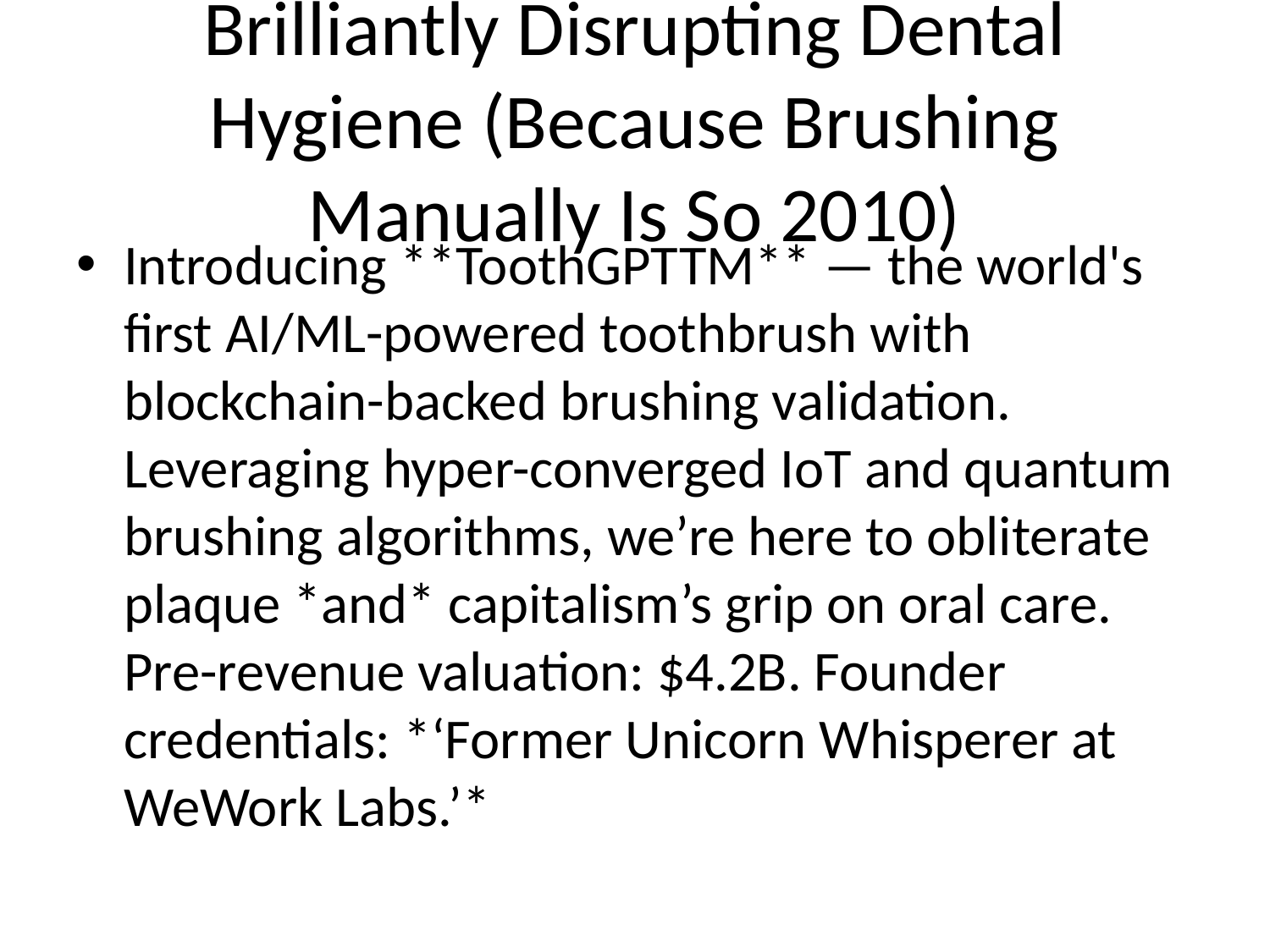

# Brilliantly Disrupting Dental Hygiene (Because Brushing Manually Is So 2010)
Introducing **ToothGPTTM** — the world's first AI/ML-powered toothbrush with blockchain-backed brushing validation. Leveraging hyper-converged IoT and quantum brushing algorithms, we’re here to obliterate plaque *and* capitalism’s grip on oral care. Pre-revenue valuation: $4.2B. Founder credentials: *‘Former Unicorn Whisperer at WeWork Labs.’*